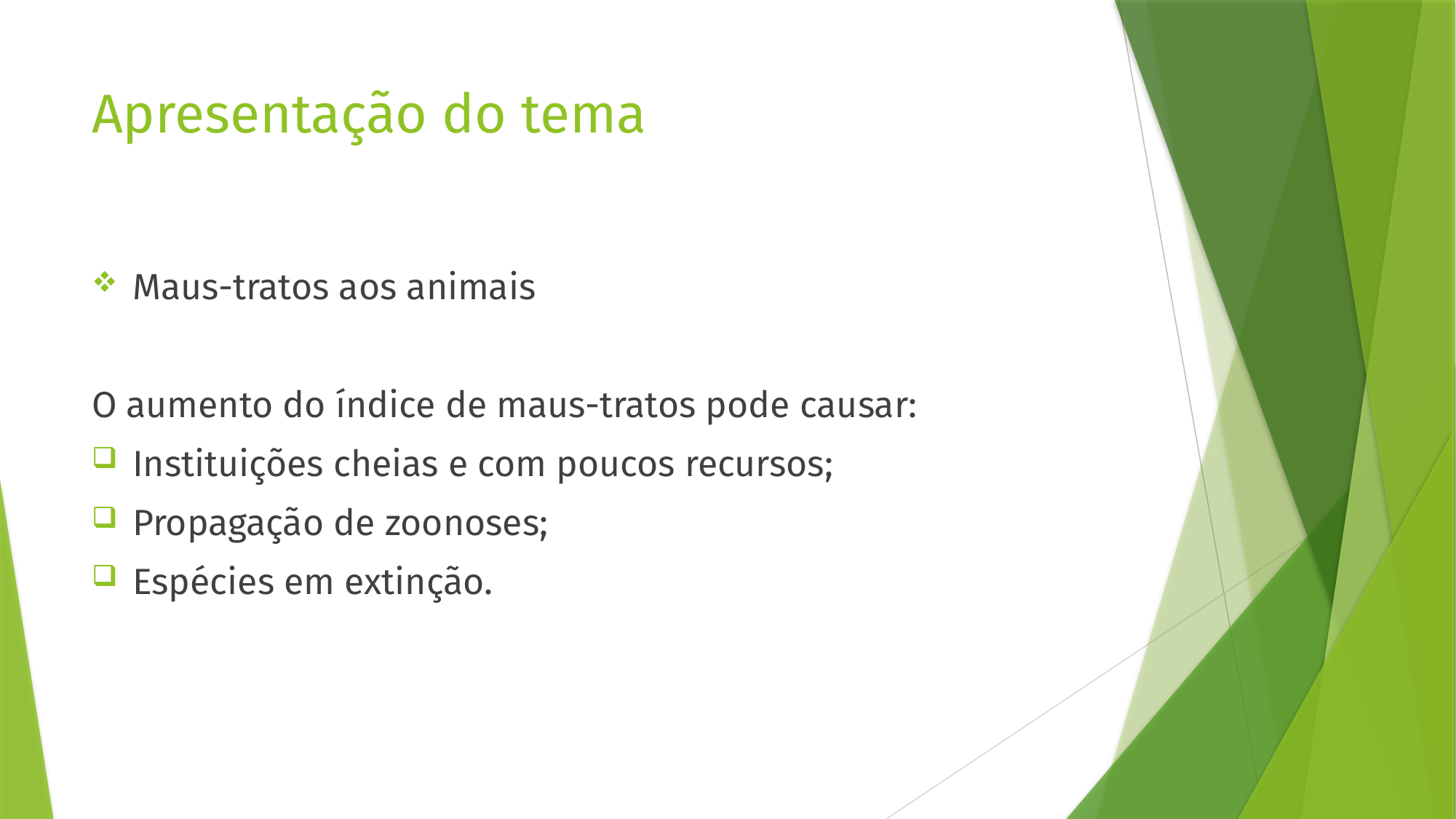

# Apresentação do tema
Maus-tratos aos animais

O aumento do índice de maus-tratos pode causar:
Instituições cheias e com poucos recursos;
Propagação de zoonoses;
Espécies em extinção.